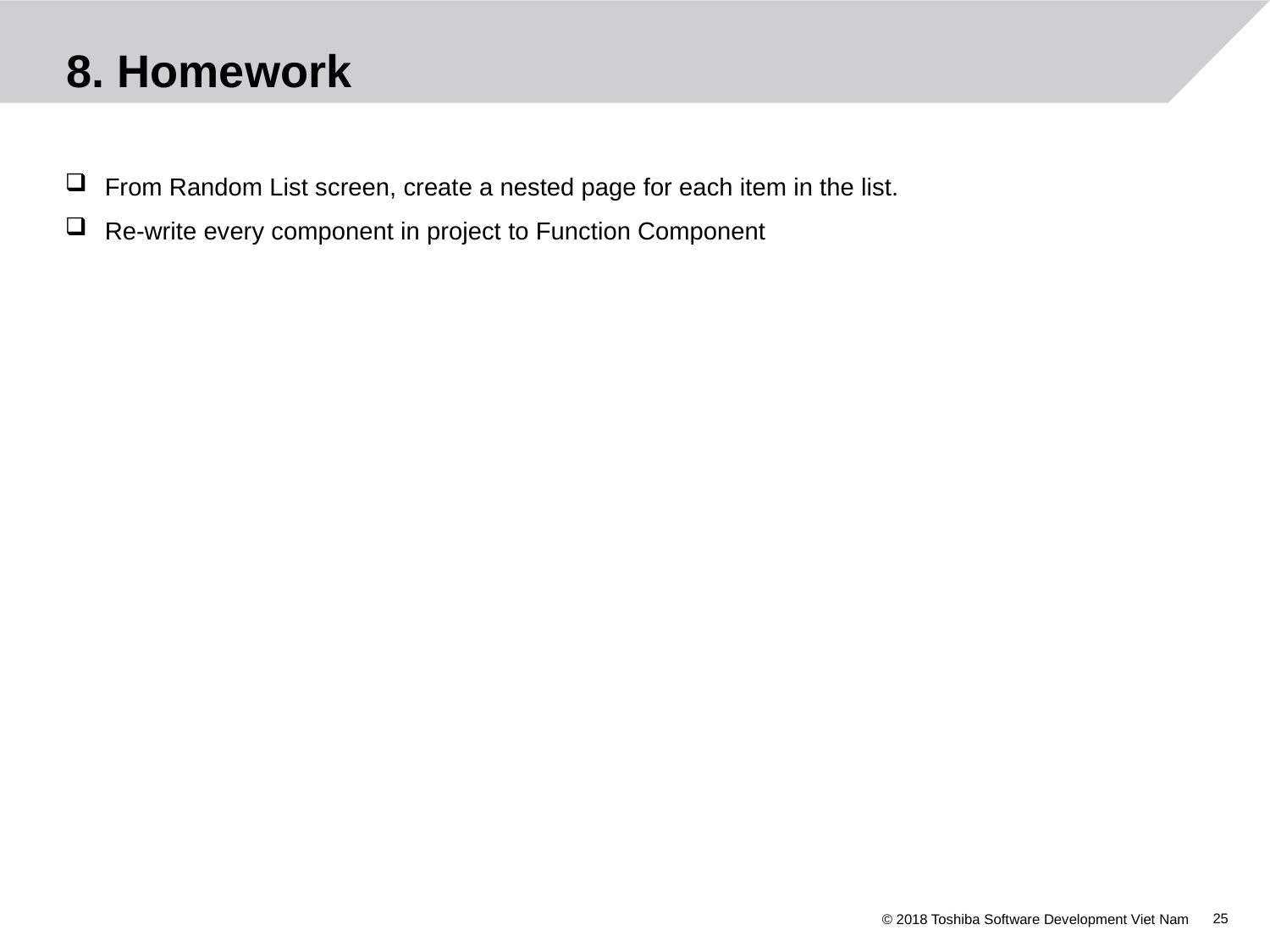

8. Homework
From Random List screen, create a nested page for each item in the list.
Re-write every component in project to Function Component